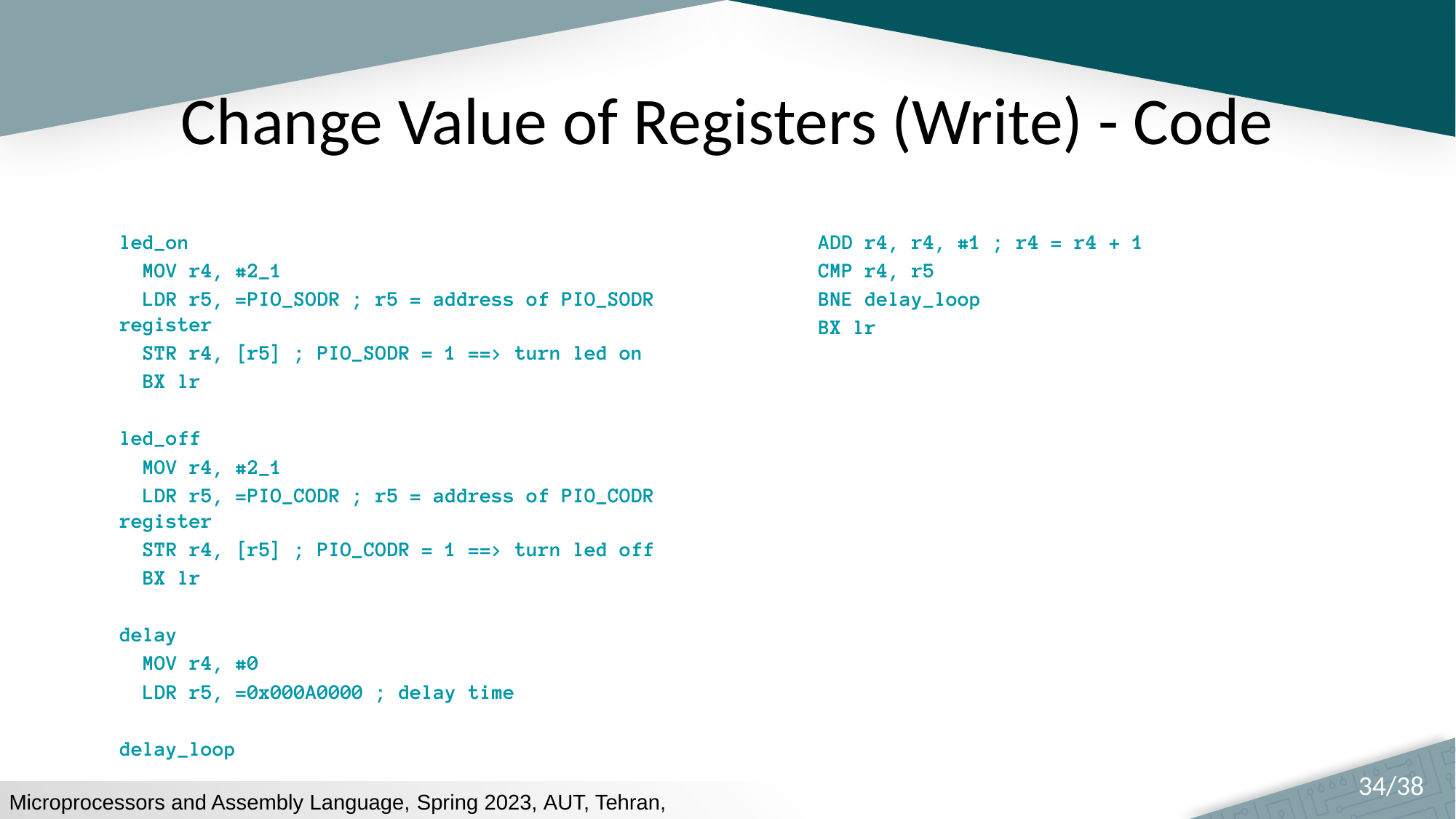

# Change Value of Registers (Write) - Code
led_on
  MOV r4, #2_1
  LDR r5, =PIO_SODR ; r5 = address of PIO_SODR register
  STR r4, [r5] ; PIO_SODR = 1 ==> turn led on
  BX lr

led_off
  MOV r4, #2_1
  LDR r5, =PIO_CODR ; r5 = address of PIO_CODR register
  STR r4, [r5] ; PIO_CODR = 1 ==> turn led off
  BX lr

delay
  MOV r4, #0
  LDR r5, =0x000A0000 ; delay time

delay_loop
  ADD r4, r4, #1 ; r4 = r4 + 1
  CMP r4, r5
  BNE delay_loop
  BX lr
34/38